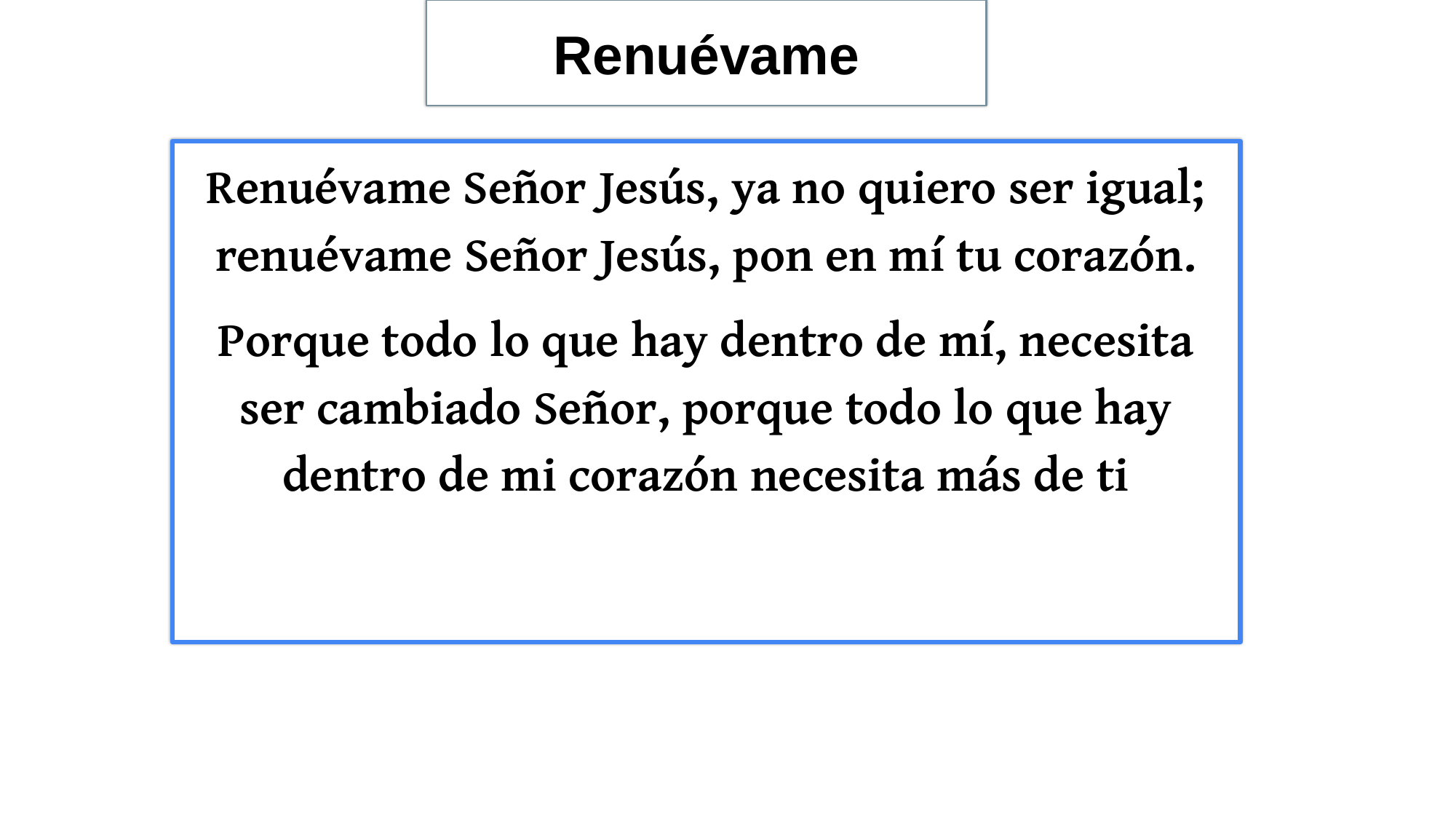

# Renuévame
Renuévame Señor Jesús, ya no quiero ser igual; renuévame Señor Jesús, pon en mí tu corazón.
Porque todo lo que hay dentro de mí, necesita ser cambiado Señor, porque todo lo que hay dentro de mi corazón necesita más de ti